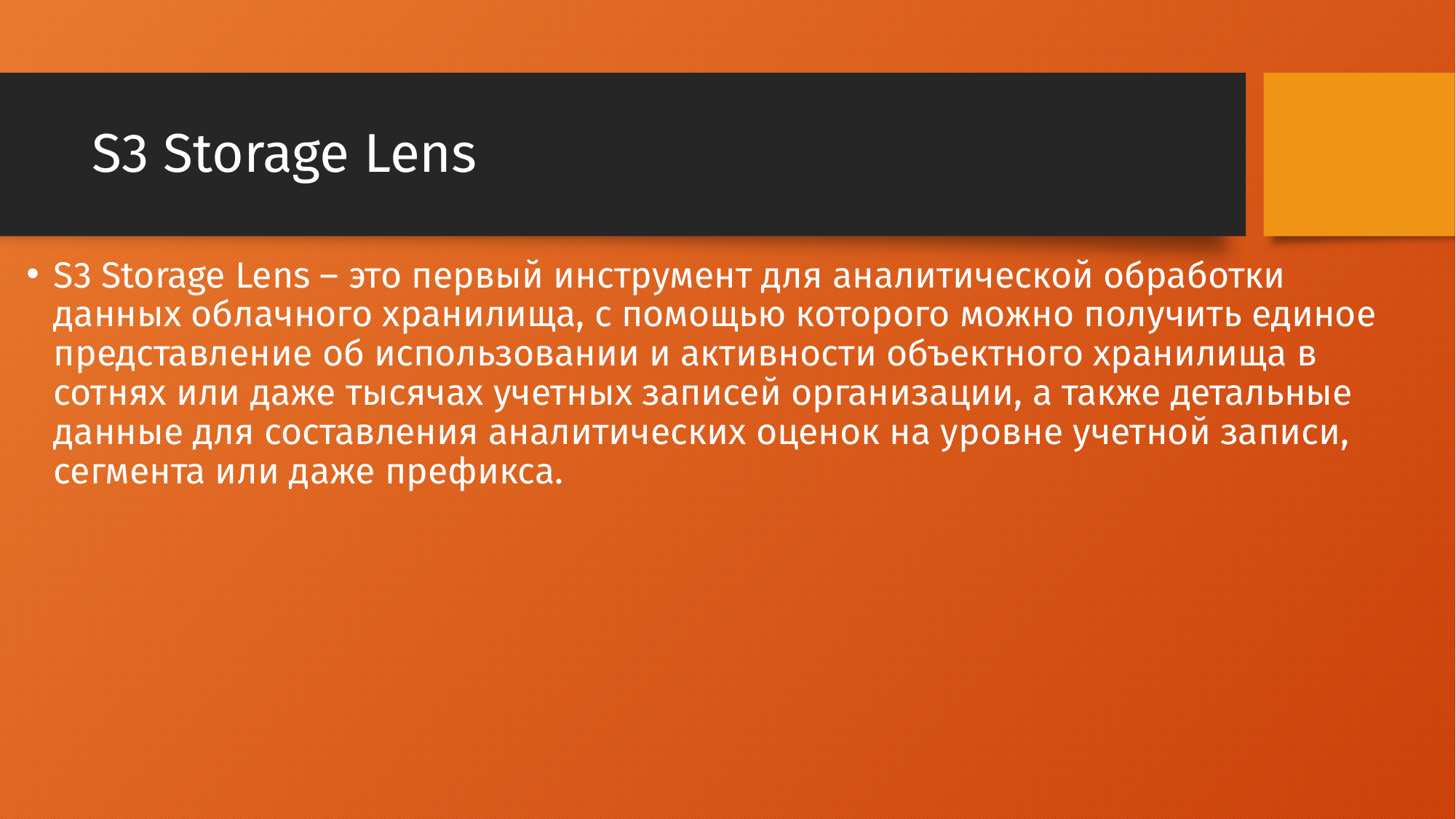

# S3 Storage Lens
S3 Storage Lens – это первый инструмент для аналитической обработки данных облачного хранилища, с помощью которого можно получить единое представление об использовании и активности объектного хранилища в сотнях или даже тысячах учетных записей организации, а также детальные данные для составления аналитических оценок на уровне учетной записи, сегмента или даже префикса.